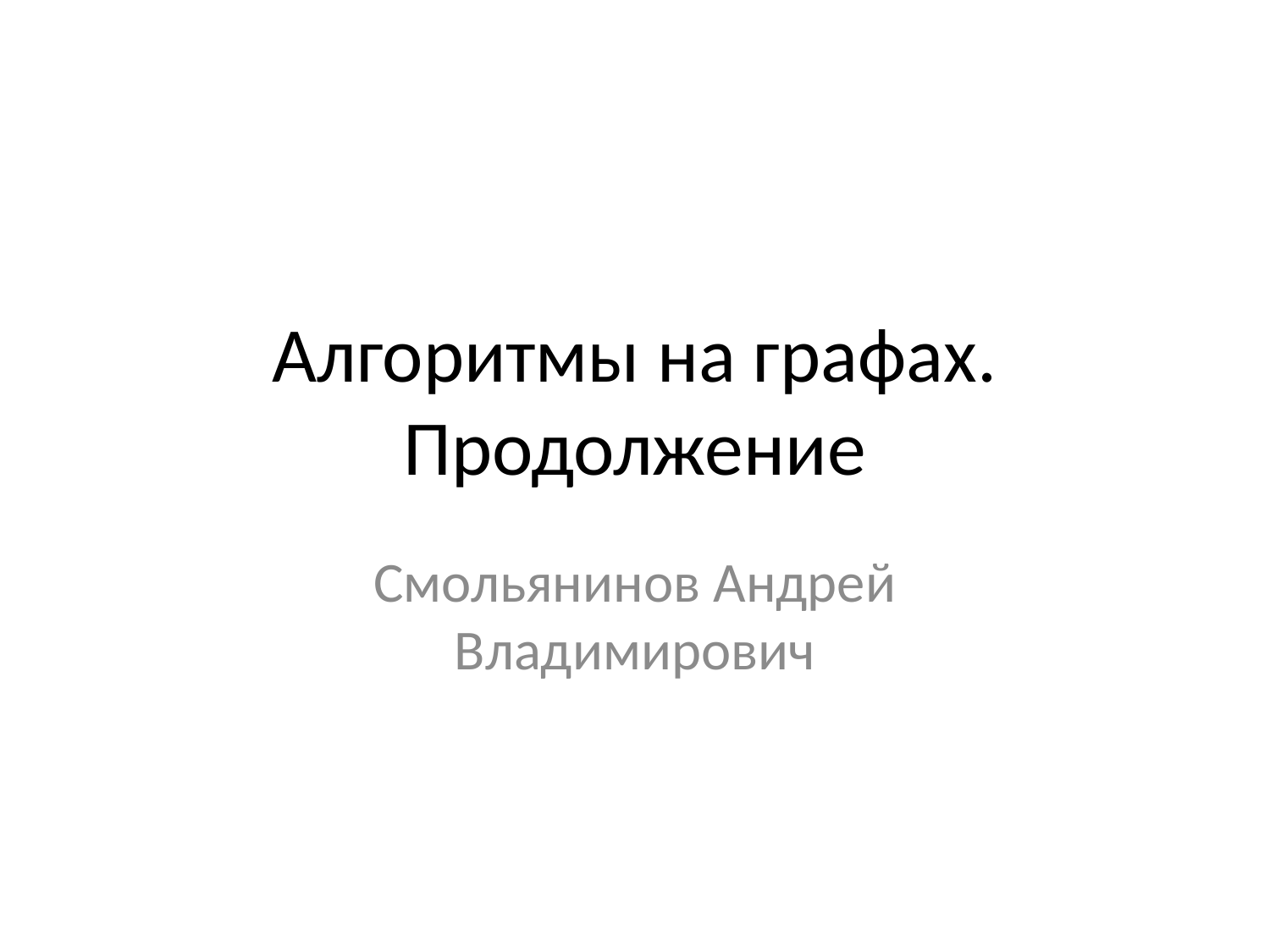

# Алгоритмы на графах. Продолжение
Смольянинов Андрей Владимирович